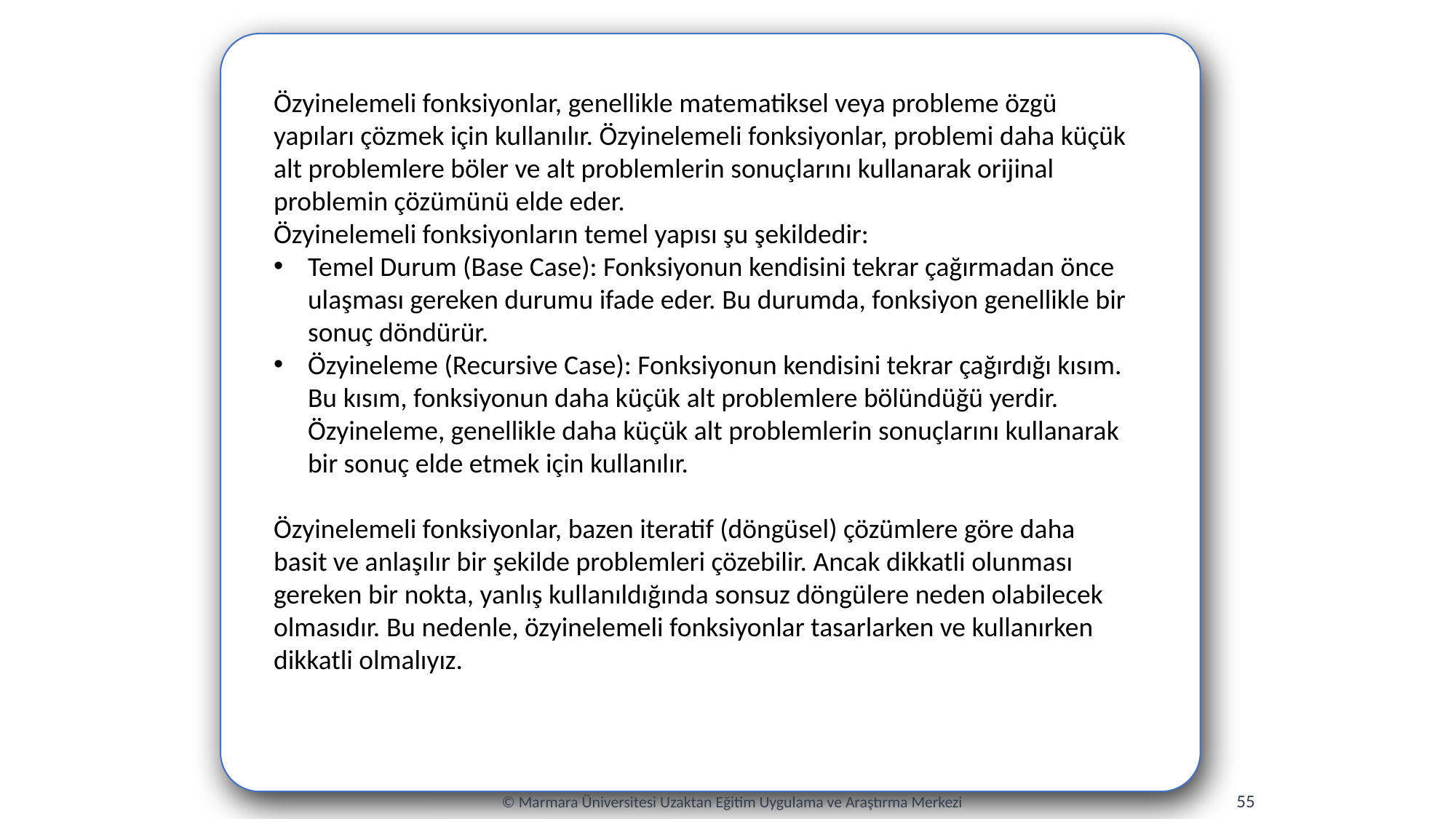

Özyinelemeli fonksiyonlar, genellikle matematiksel veya probleme özgü yapıları çözmek için kullanılır. Özyinelemeli fonksiyonlar, problemi daha küçük alt problemlere böler ve alt problemlerin sonuçlarını kullanarak orijinal problemin çözümünü elde eder.
Özyinelemeli fonksiyonların temel yapısı şu şekildedir:
Temel Durum (Base Case): Fonksiyonun kendisini tekrar çağırmadan önce ulaşması gereken durumu ifade eder. Bu durumda, fonksiyon genellikle bir sonuç döndürür.
Özyineleme (Recursive Case): Fonksiyonun kendisini tekrar çağırdığı kısım. Bu kısım, fonksiyonun daha küçük alt problemlere bölündüğü yerdir. Özyineleme, genellikle daha küçük alt problemlerin sonuçlarını kullanarak bir sonuç elde etmek için kullanılır.

Özyinelemeli fonksiyonlar, bazen iteratif (döngüsel) çözümlere göre daha basit ve anlaşılır bir şekilde problemleri çözebilir. Ancak dikkatli olunması gereken bir nokta, yanlış kullanıldığında sonsuz döngülere neden olabilecek olmasıdır. Bu nedenle, özyinelemeli fonksiyonlar tasarlarken ve kullanırken dikkatli olmalıyız.
55
© Marmara Üniversitesi Uzaktan Eğitim Uygulama ve Araştırma Merkezi